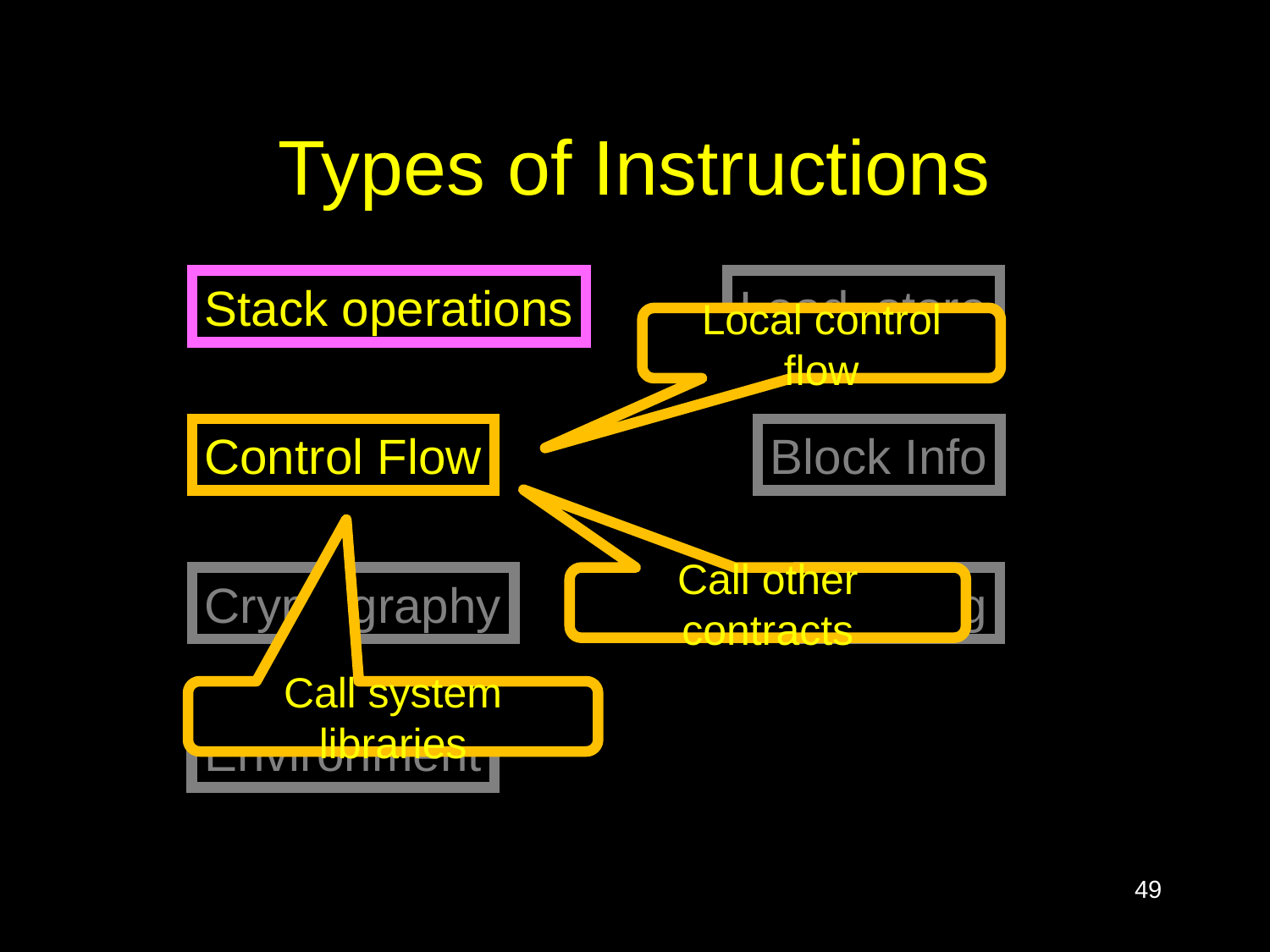

# Types of Instructions
Stack operations
Load, store
Local control flow
Control Flow
Block Info
Cryptography
Call other contracts
Logging
Call system libraries
Environment
49